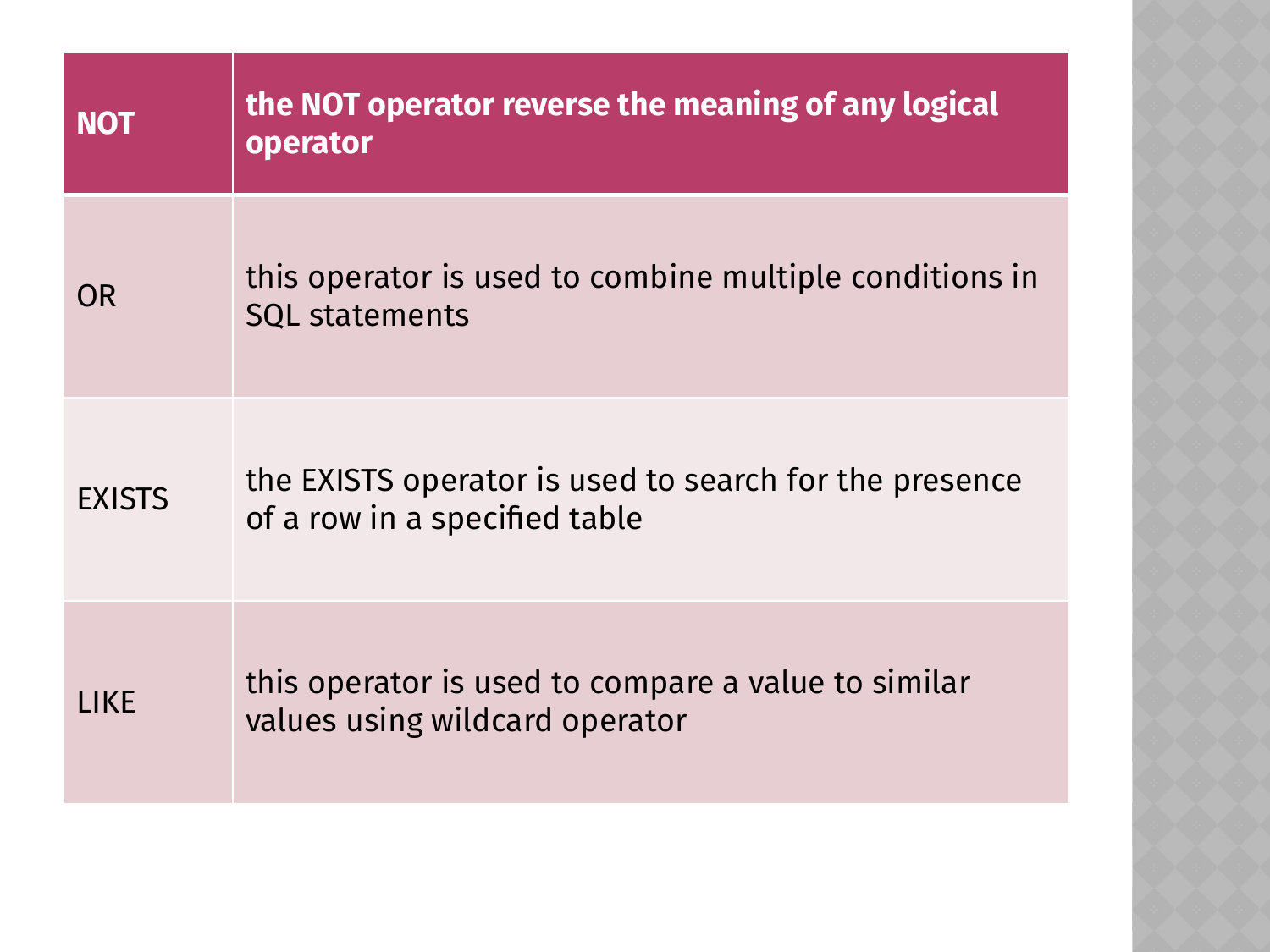

| NOT | the NOT operator reverse the meaning of any logical operator |
| --- | --- |
| OR | this operator is used to combine multiple conditions in SQL statements |
| EXISTS | the EXISTS operator is used to search for the presence of a row in a specified table |
| LIKE | this operator is used to compare a value to similar values using wildcard operator |